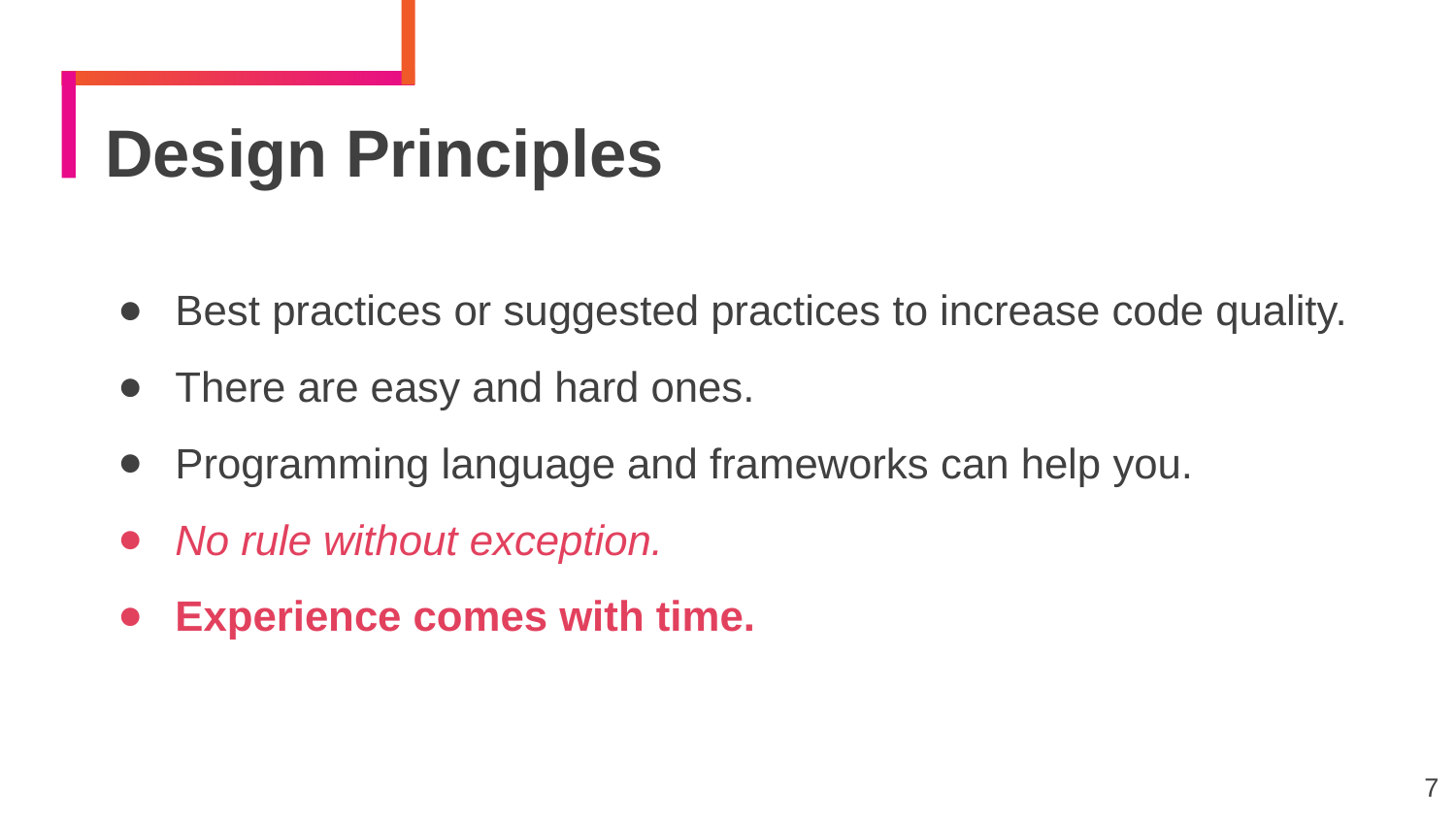

Design Principles
Best practices or suggested practices to increase code quality.
There are easy and hard ones.
Programming language and frameworks can help you.
No rule without exception.
Experience comes with time.
7